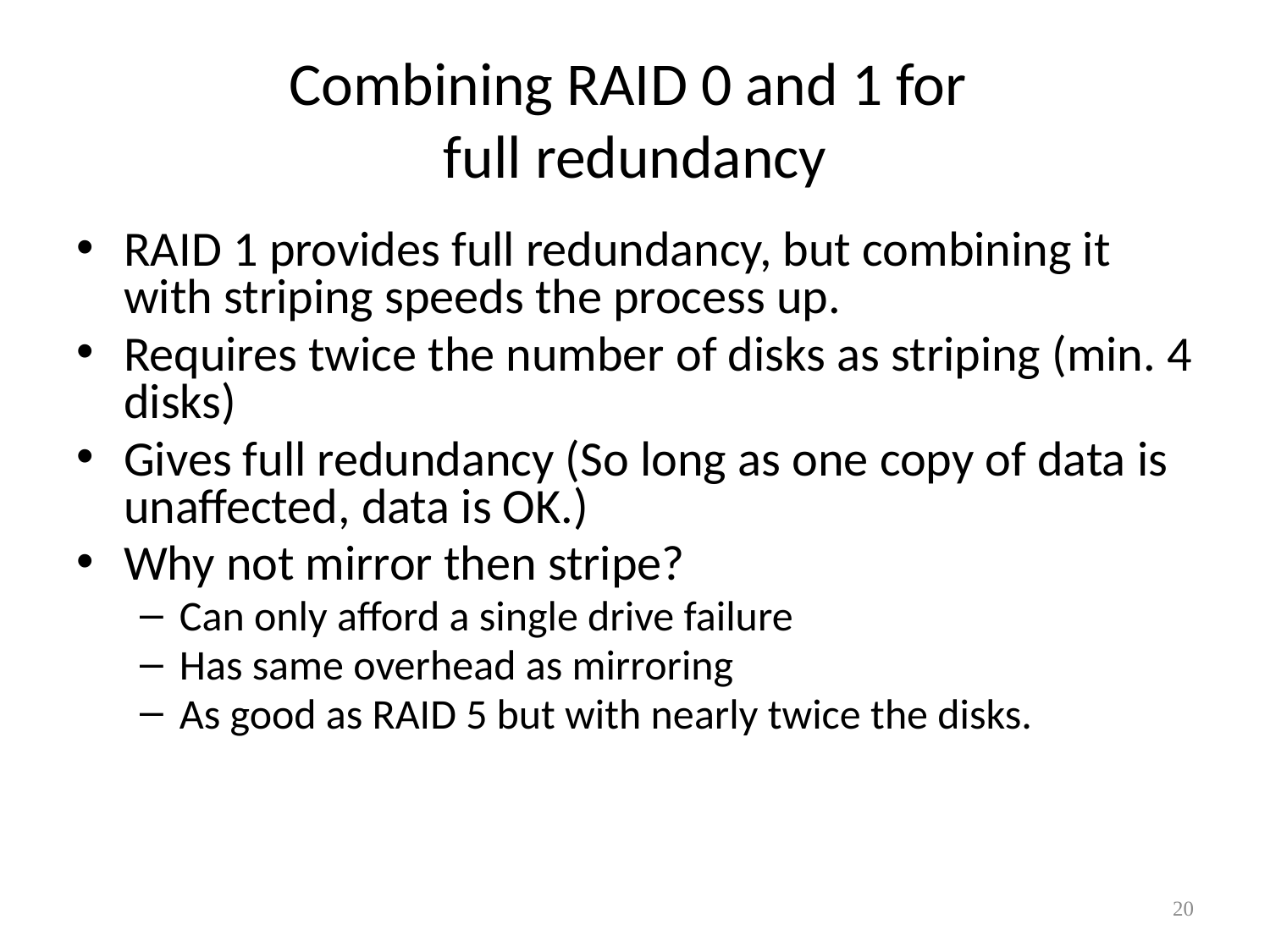

# Combining RAID 0 and 1 for full redundancy
RAID 1 provides full redundancy, but combining it with striping speeds the process up.
Requires twice the number of disks as striping (min. 4 disks)
Gives full redundancy (So long as one copy of data is unaffected, data is OK.)
Why not mirror then stripe?
Can only afford a single drive failure
Has same overhead as mirroring
As good as RAID 5 but with nearly twice the disks.
20